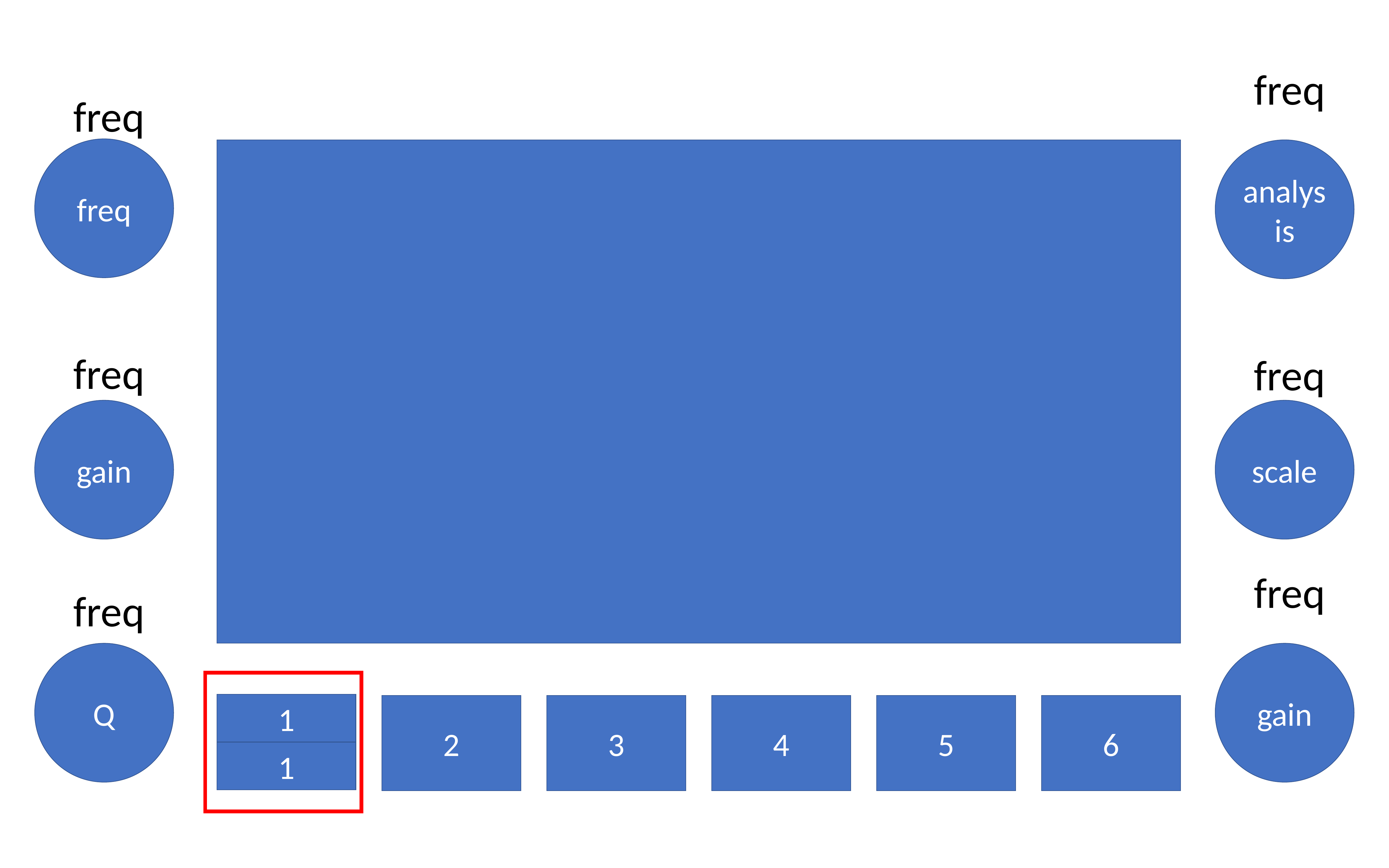

freq
 freq
freq

analysis
 freq
 freq
gain
scale
 freq
 freq
Q
gain

1
2
3
4
5
6
1